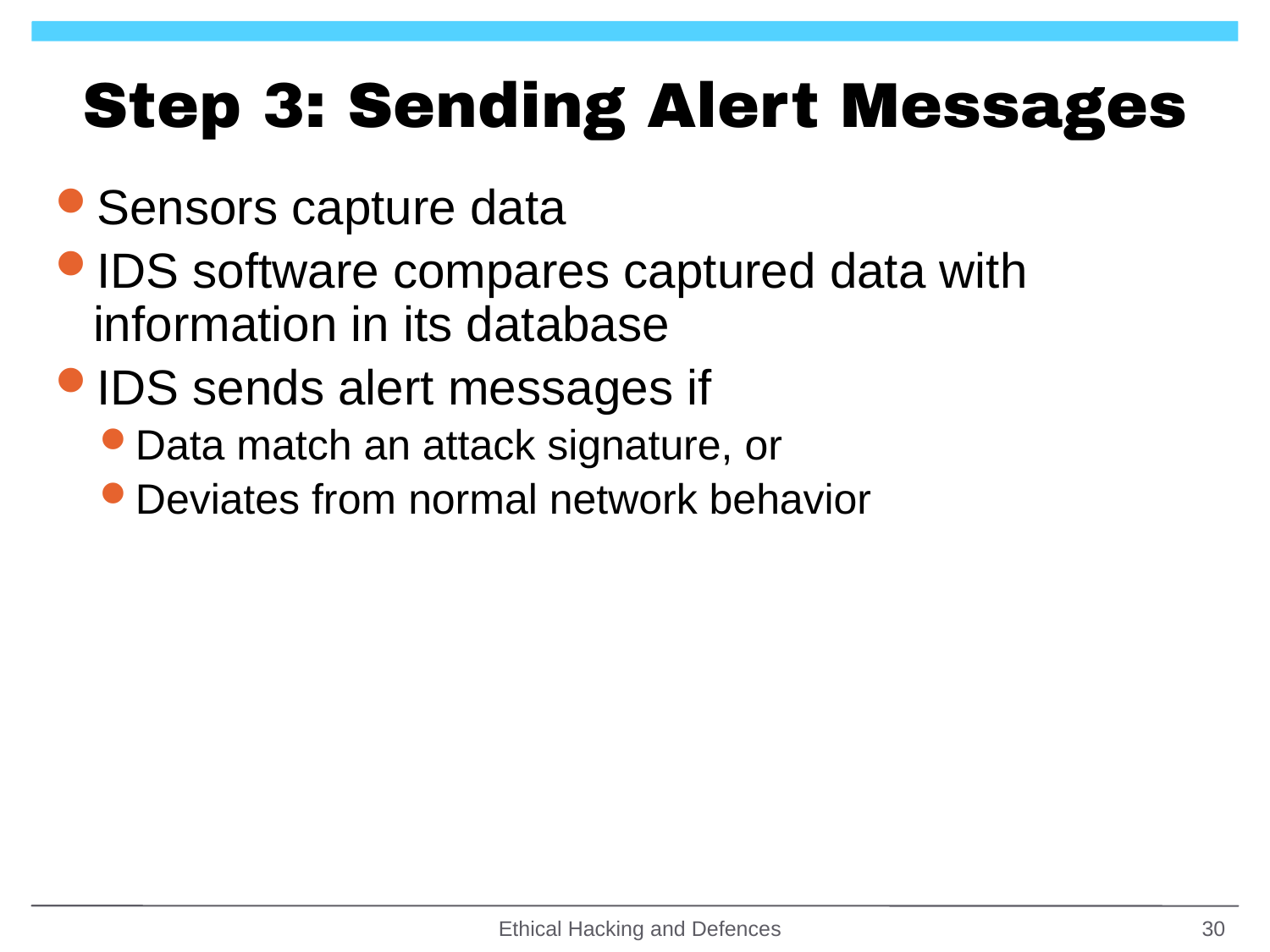

# Step 3: Sending Alert Messages
Sensors capture data
IDS software compares captured data with information in its database
IDS sends alert messages if
Data match an attack signature, or
Deviates from normal network behavior
Ethical Hacking and Defences
30